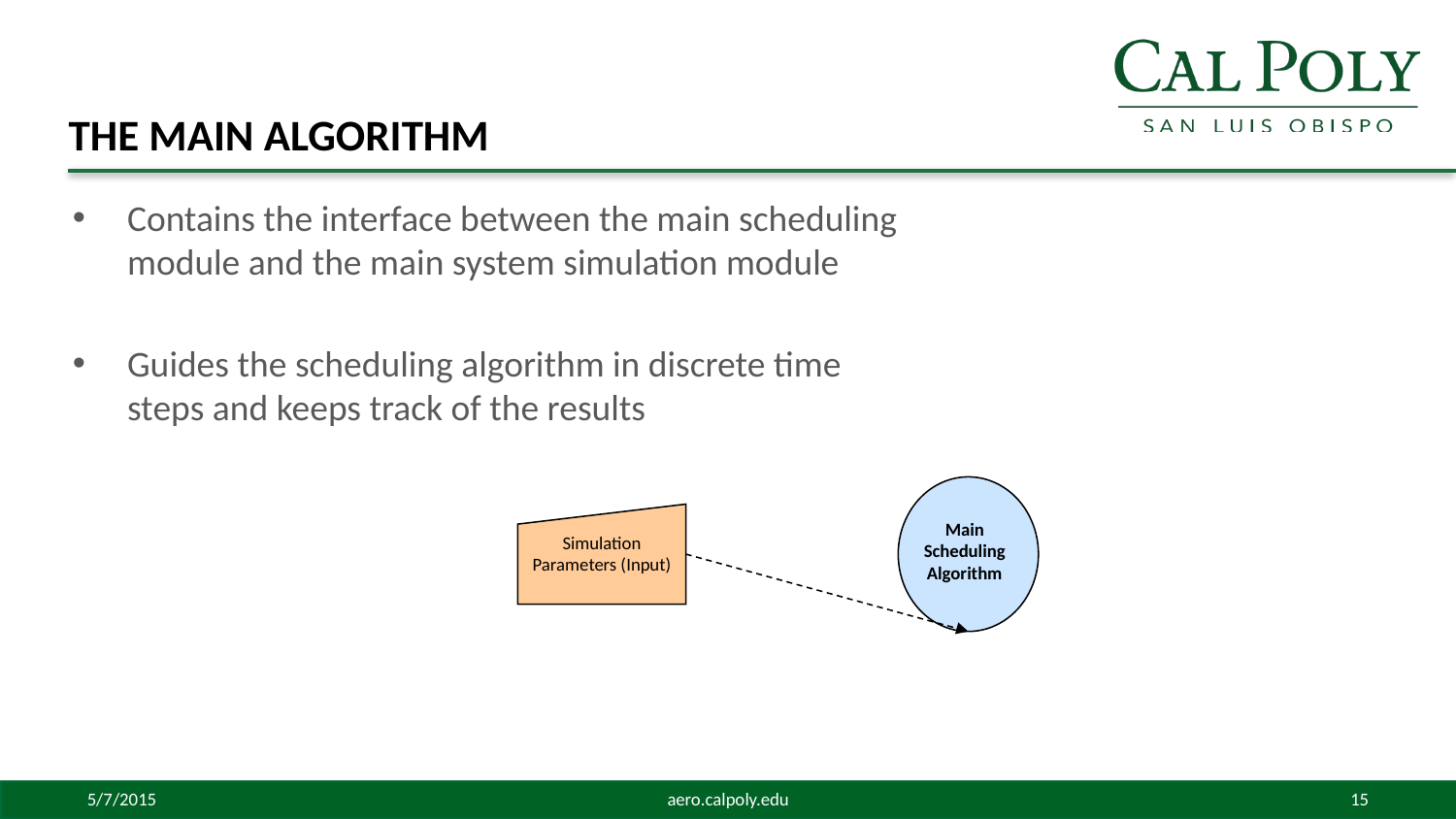

# The Main Algorithm
Contains the interface between the main scheduling module and the main system simulation module

Guides the scheduling algorithm in discrete time steps and keeps track of the results

Simulation Parameters (Input)

Main Scheduling Algorithm
5/7/2015
aero.calpoly.edu
15